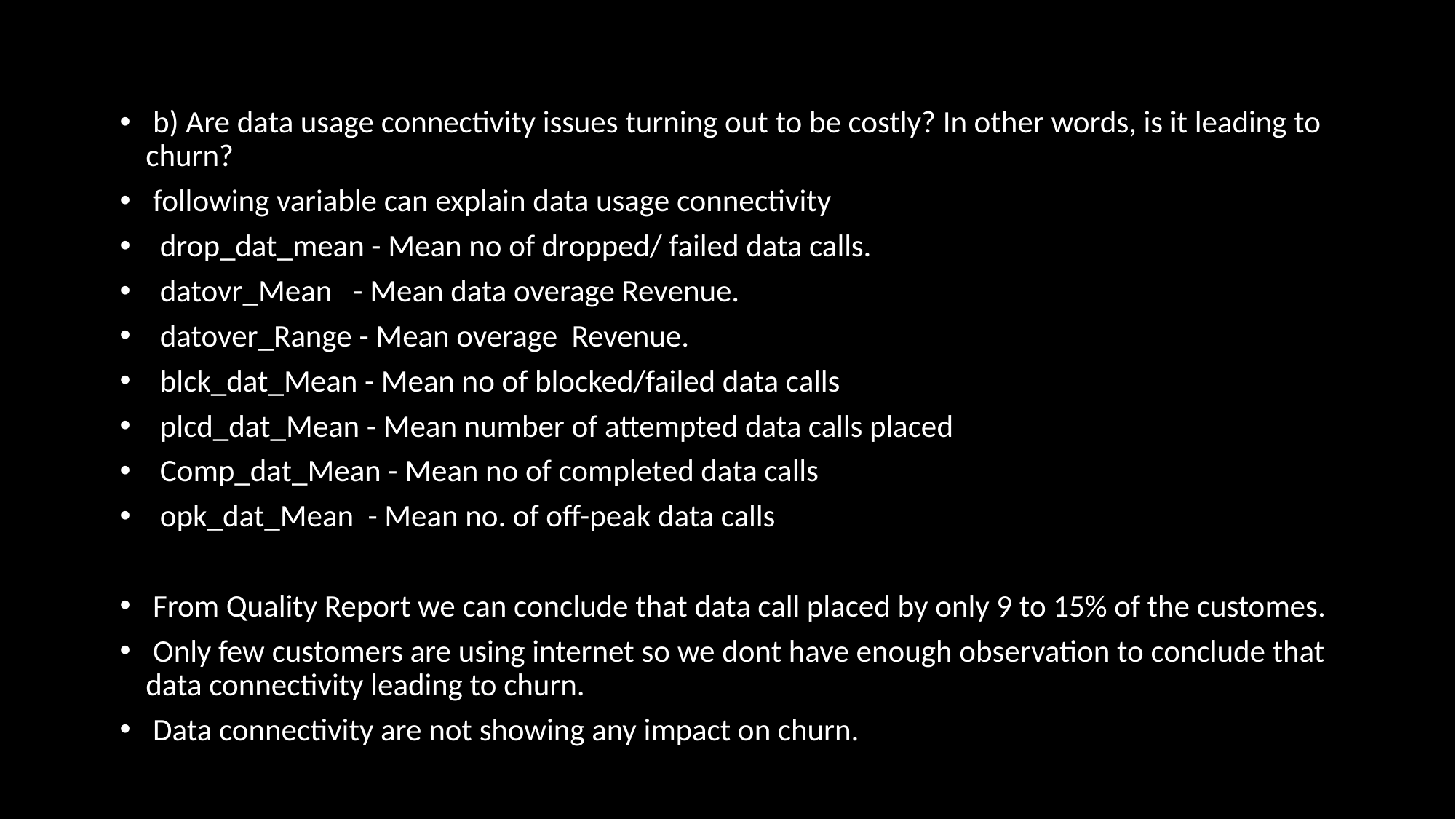

#
 b) Are data usage connectivity issues turning out to be costly? In other words, is it leading to churn?
 following variable can explain data usage connectivity
  drop_dat_mean - Mean no of dropped/ failed data calls.
  datovr_Mean   - Mean data overage Revenue.
  datover_Range - Mean overage  Revenue.
  blck_dat_Mean - Mean no of blocked/failed data calls
  plcd_dat_Mean - Mean number of attempted data calls placed
  Comp_dat_Mean - Mean no of completed data calls
  opk_dat_Mean  - Mean no. of off-peak data calls

 From Quality Report we can conclude that data call placed by only 9 to 15% of the customes.
 Only few customers are using internet so we dont have enough observation to conclude that data connectivity leading to churn.
 Data connectivity are not showing any impact on churn.